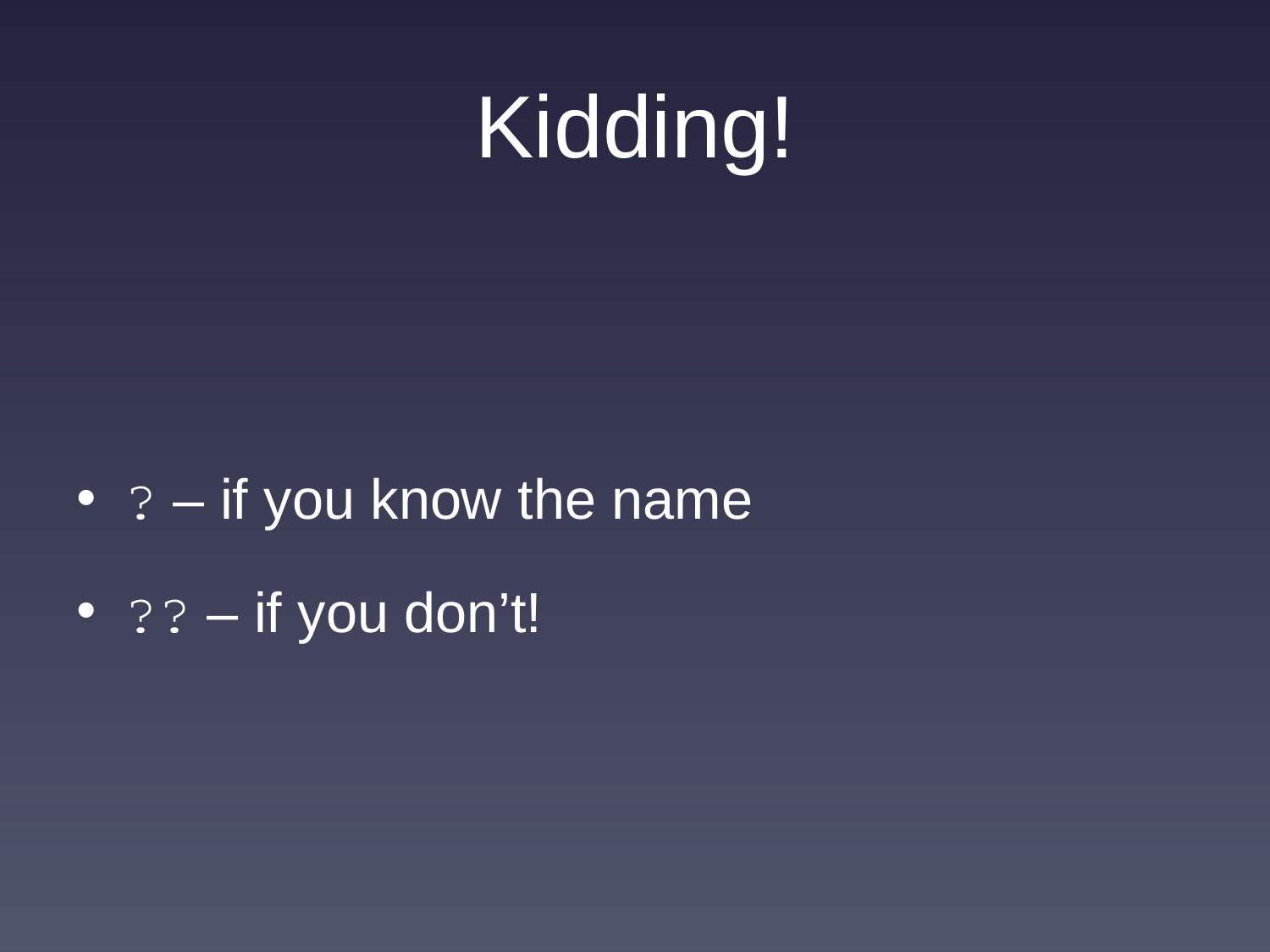

# Kidding!
? – if you know the name
?? – if you don’t!